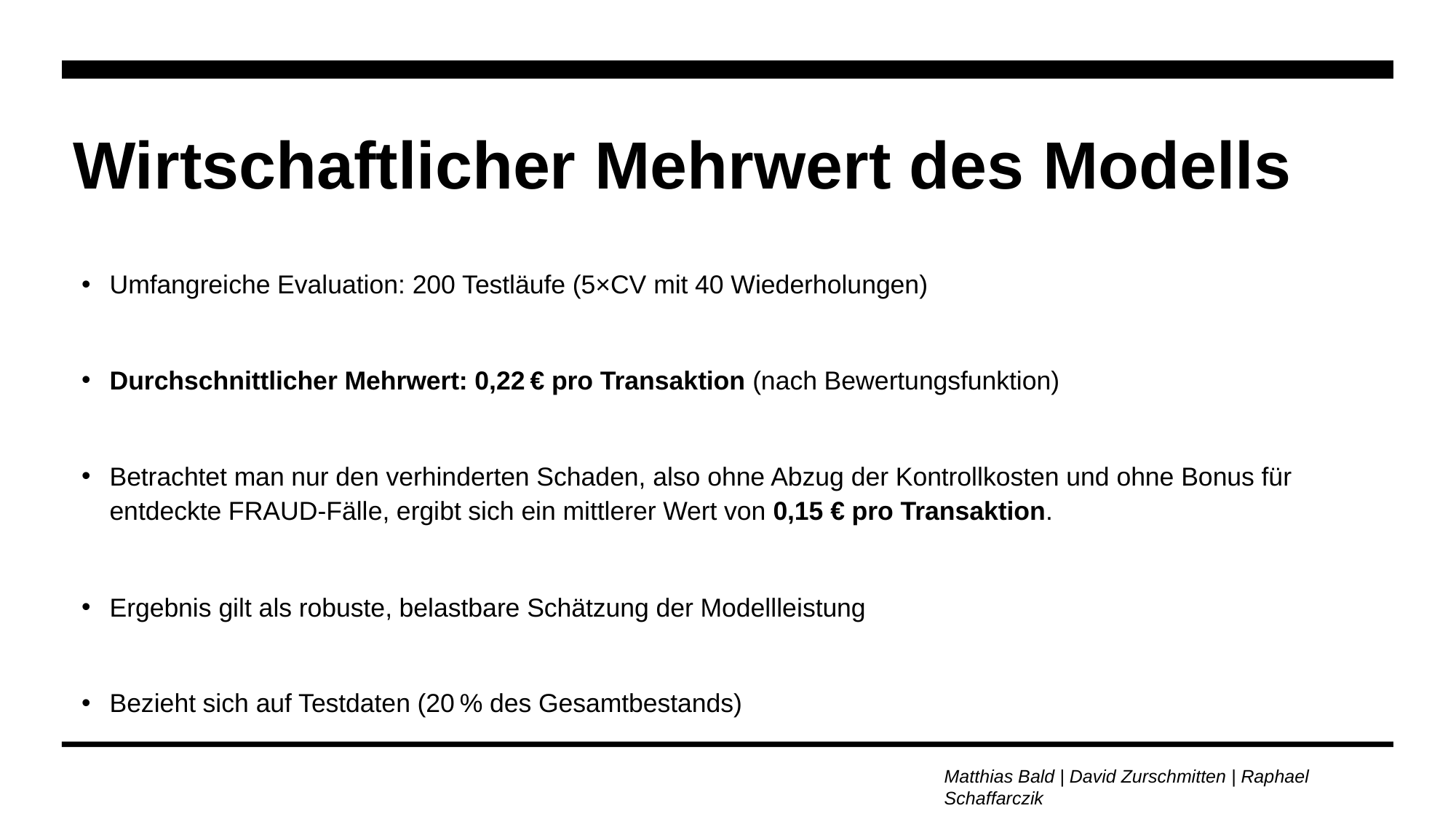

# Wirtschaftlicher Mehrwert des Modells

Umfangreiche Evaluation: 200 Testläufe (5×CV mit 40 Wiederholungen)

Durchschnittlicher Mehrwert: 0,22 € pro Transaktion (nach Bewertungsfunktion)

Betrachtet man nur den verhinderten Schaden, also ohne Abzug der Kontrollkosten und ohne Bonus für entdeckte FRAUD-Fälle, ergibt sich ein mittlerer Wert von 0,15 € pro Transaktion.

Ergebnis gilt als robuste, belastbare Schätzung der Modellleistung

Bezieht sich auf Testdaten (20 % des Gesamtbestands)